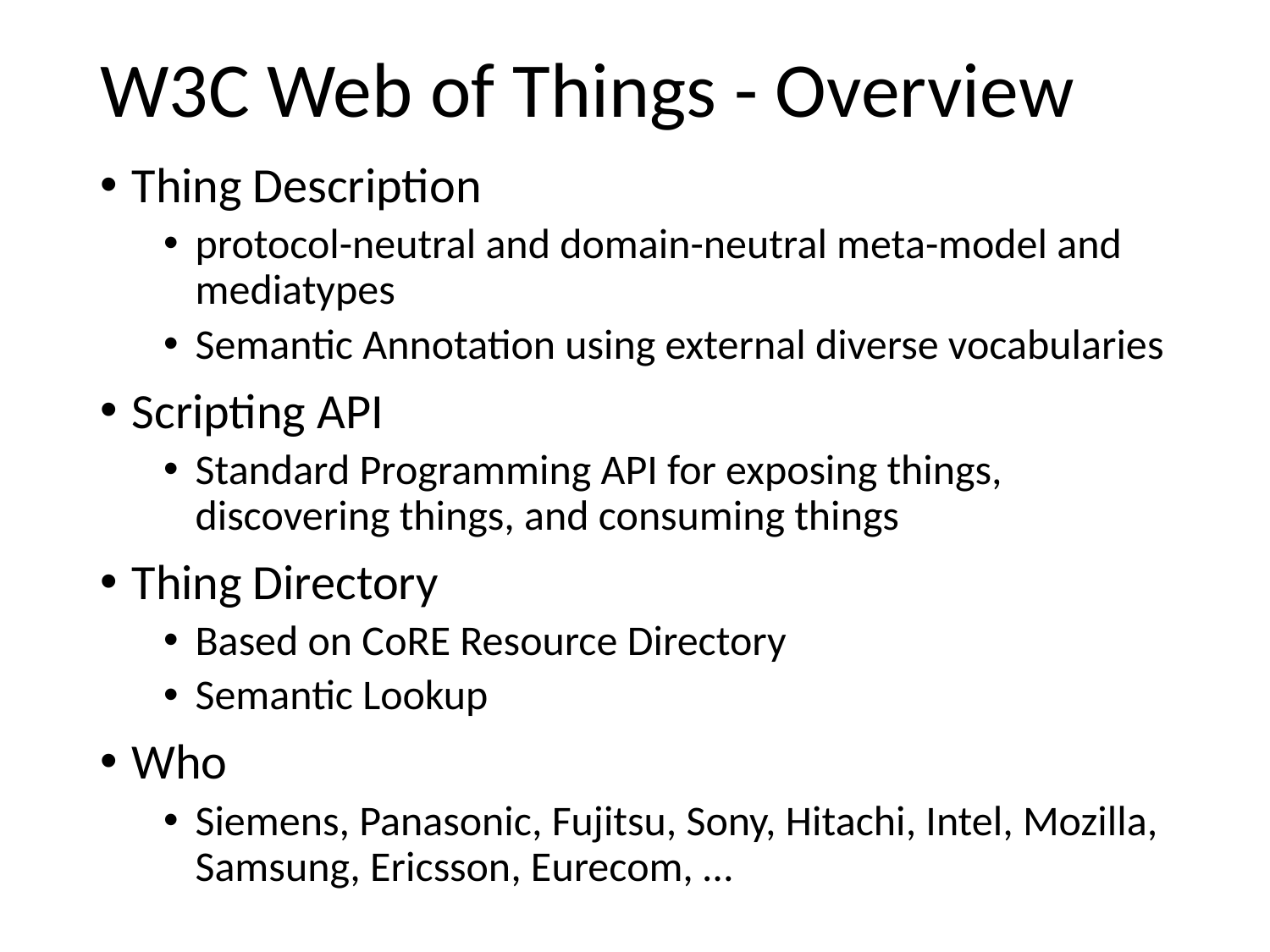

# W3C Web of Things - Overview
Thing Description
protocol-neutral and domain-neutral meta-model and mediatypes
Semantic Annotation using external diverse vocabularies
Scripting API
Standard Programming API for exposing things, discovering things, and consuming things
Thing Directory
Based on CoRE Resource Directory
Semantic Lookup
Who
Siemens, Panasonic, Fujitsu, Sony, Hitachi, Intel, Mozilla, Samsung, Ericsson, Eurecom, …